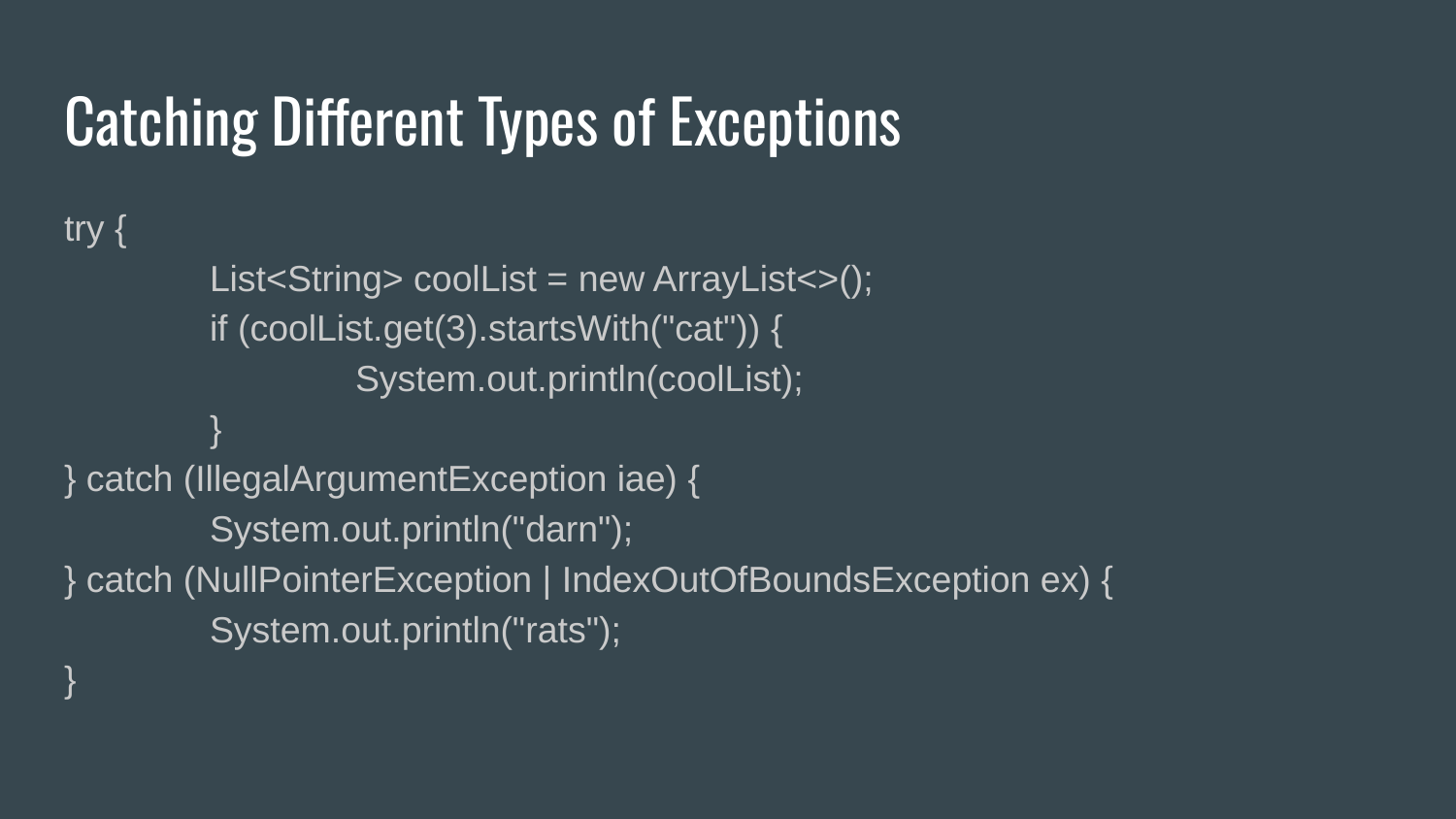

# Catching Different Types of Exceptions
try {
	List<String> coolList = new ArrayList<>();
	if (coolList.get(3).startsWith("cat")) {
		System.out.println(coolList);
	}
} catch (IllegalArgumentException iae) {
	System.out.println("darn");
} catch (NullPointerException | IndexOutOfBoundsException ex) {
	System.out.println("rats");
}